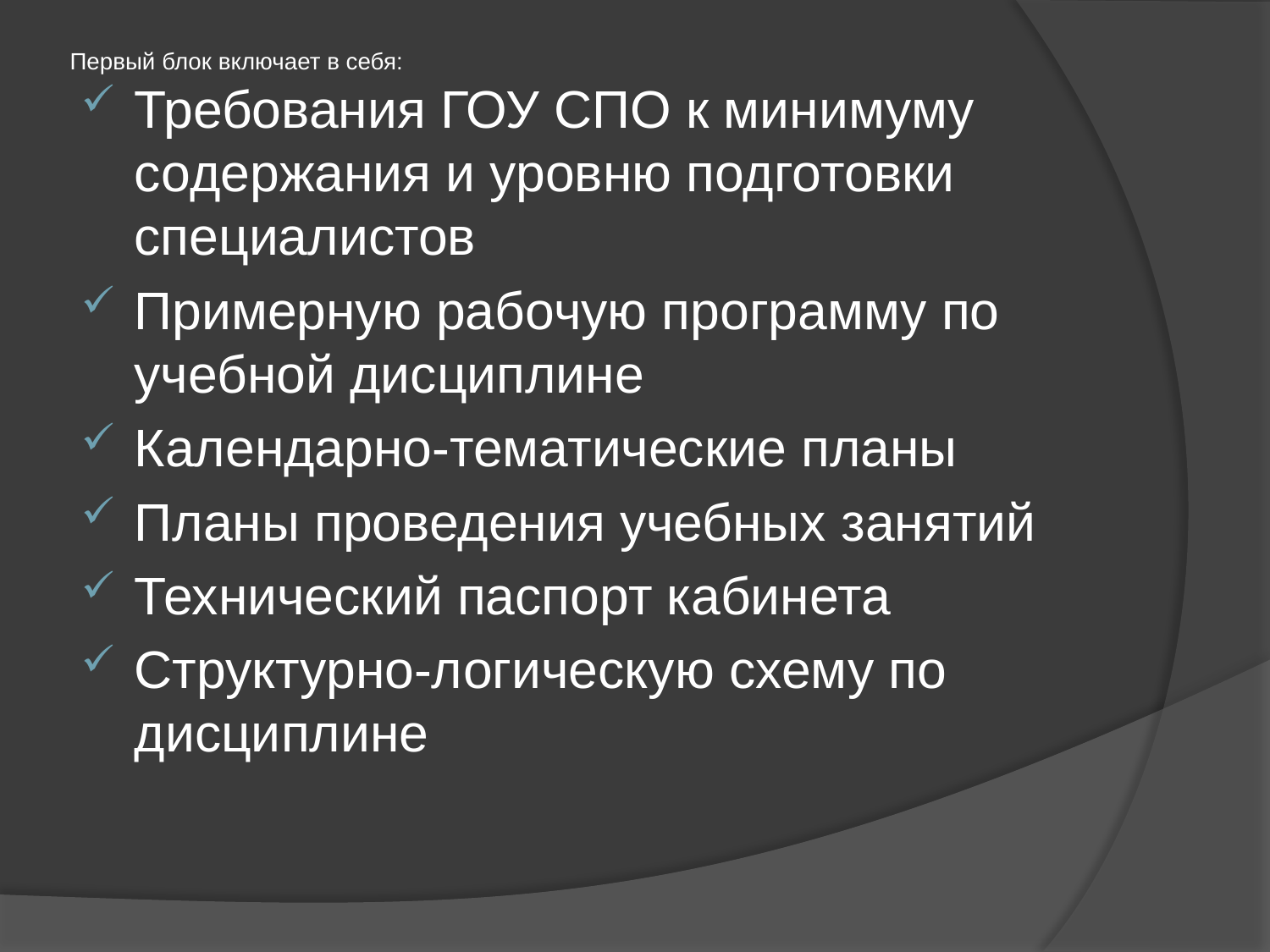

# Первый блок включает в себя:
Требования ГОУ СПО к минимуму содержания и уровню подготовки специалистов
Примерную рабочую программу по учебной дисциплине
Календарно-тематические планы
Планы проведения учебных занятий
Технический паспорт кабинета
Структурно-логическую схему по дисциплине